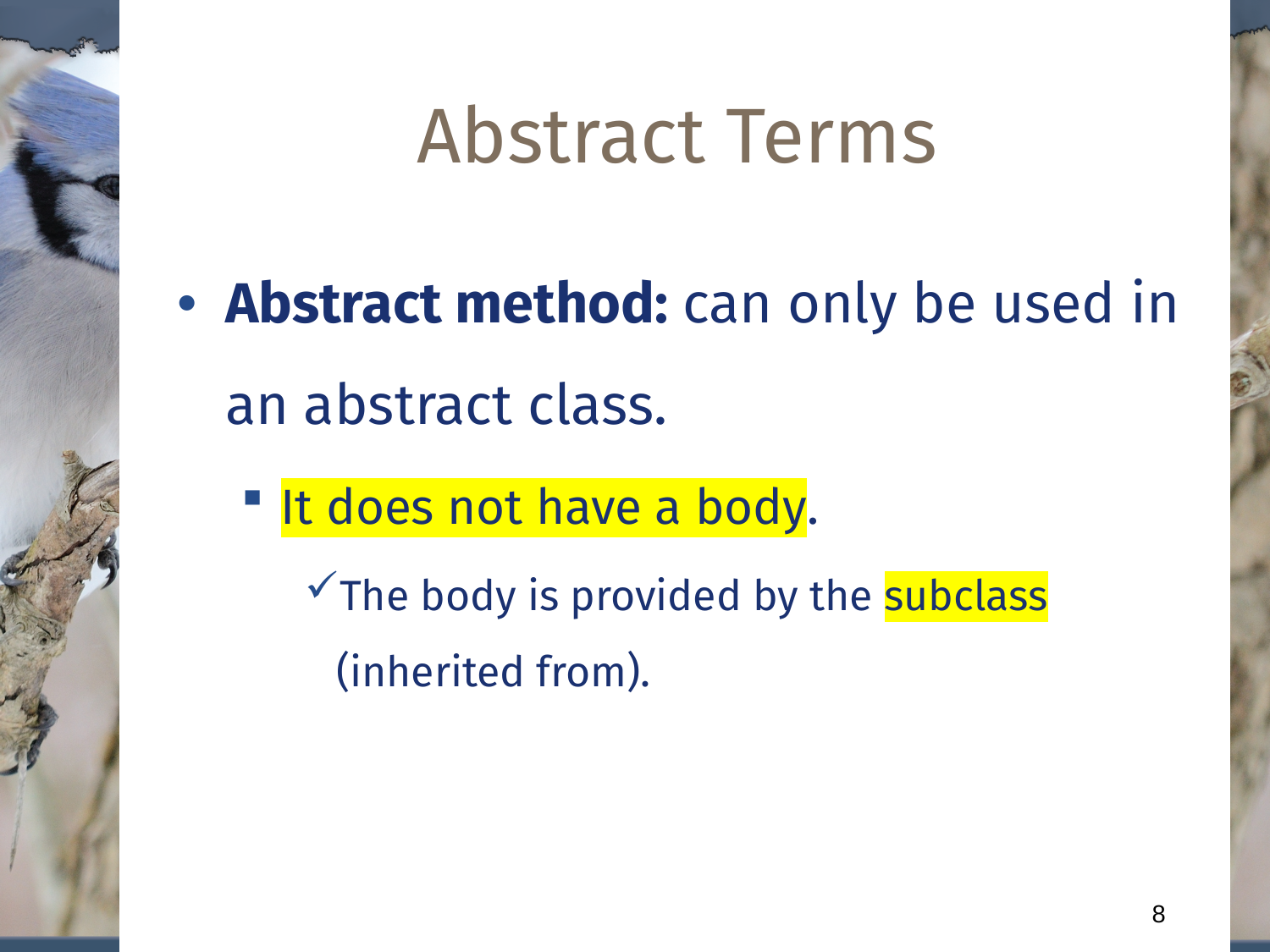

# Abstract Terms
Abstract method: can only be used in an abstract class.
It does not have a body.
The body is provided by the subclass (inherited from).